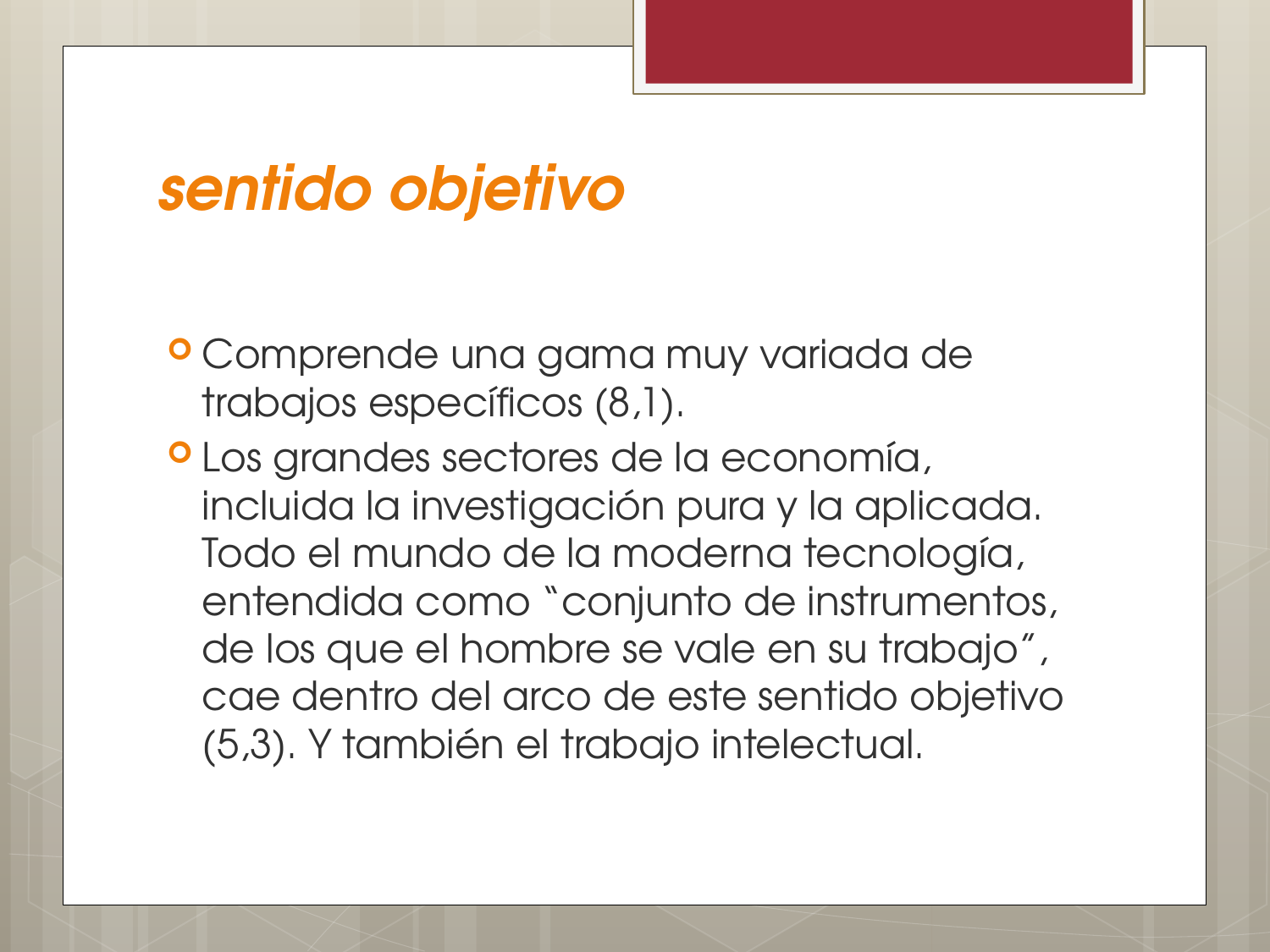

# sentido objetivo
Comprende una gama muy variada de trabajos específicos (8,1).
Los grandes sectores de la economía, incluida la investigación pura y la aplicada. Todo el mundo de la moderna tecnología, entendida como “conjunto de instrumentos, de los que el hombre se vale en su trabajo”, cae dentro del arco de este sentido objetivo (5,3). Y también el trabajo intelectual.